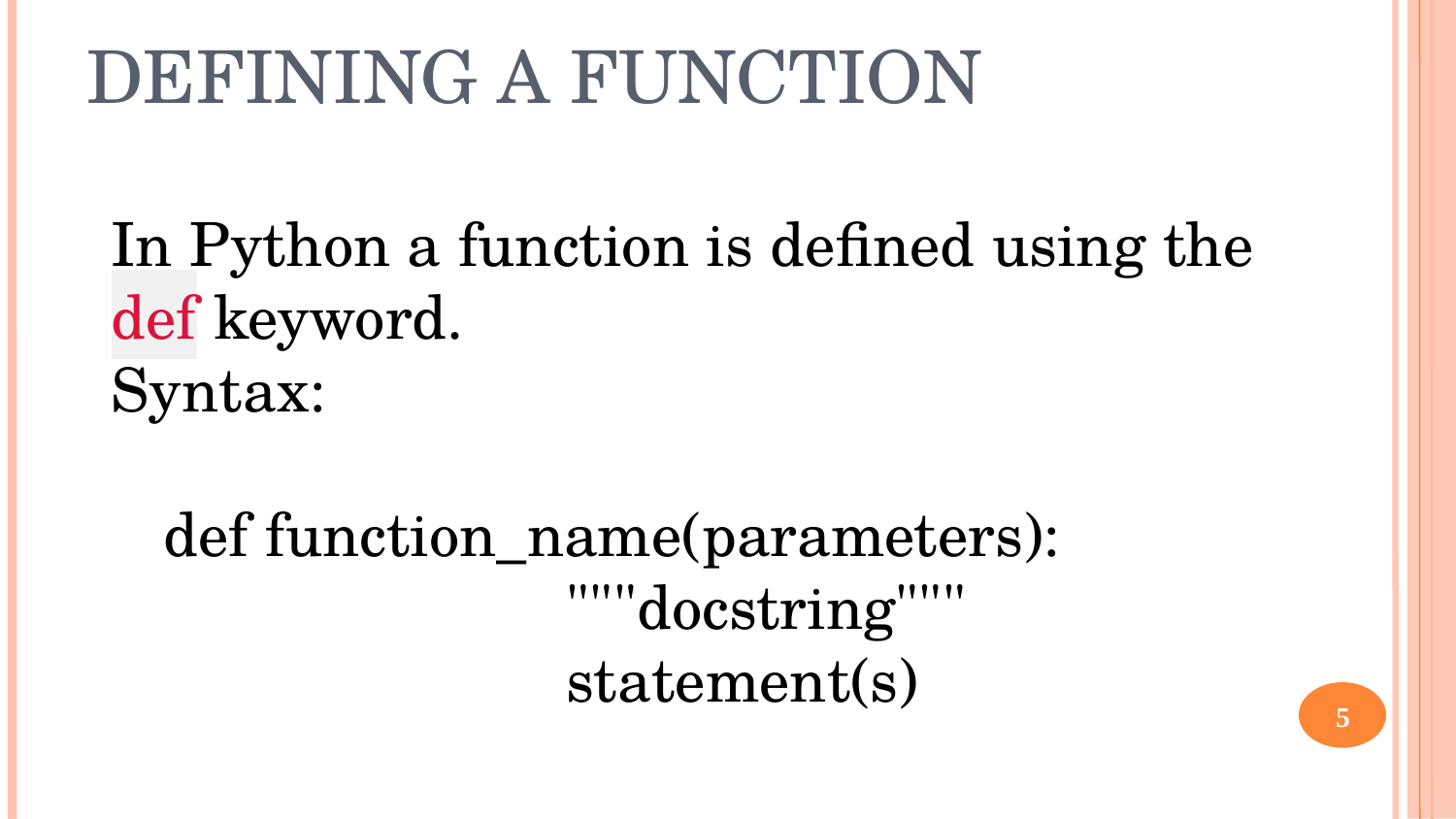

DEFINING A FUNCTION

In Python a function is defined using the def keyword.
Syntax:

  def function_name(parameters):
			"""docstring"""
			statement(s)

5